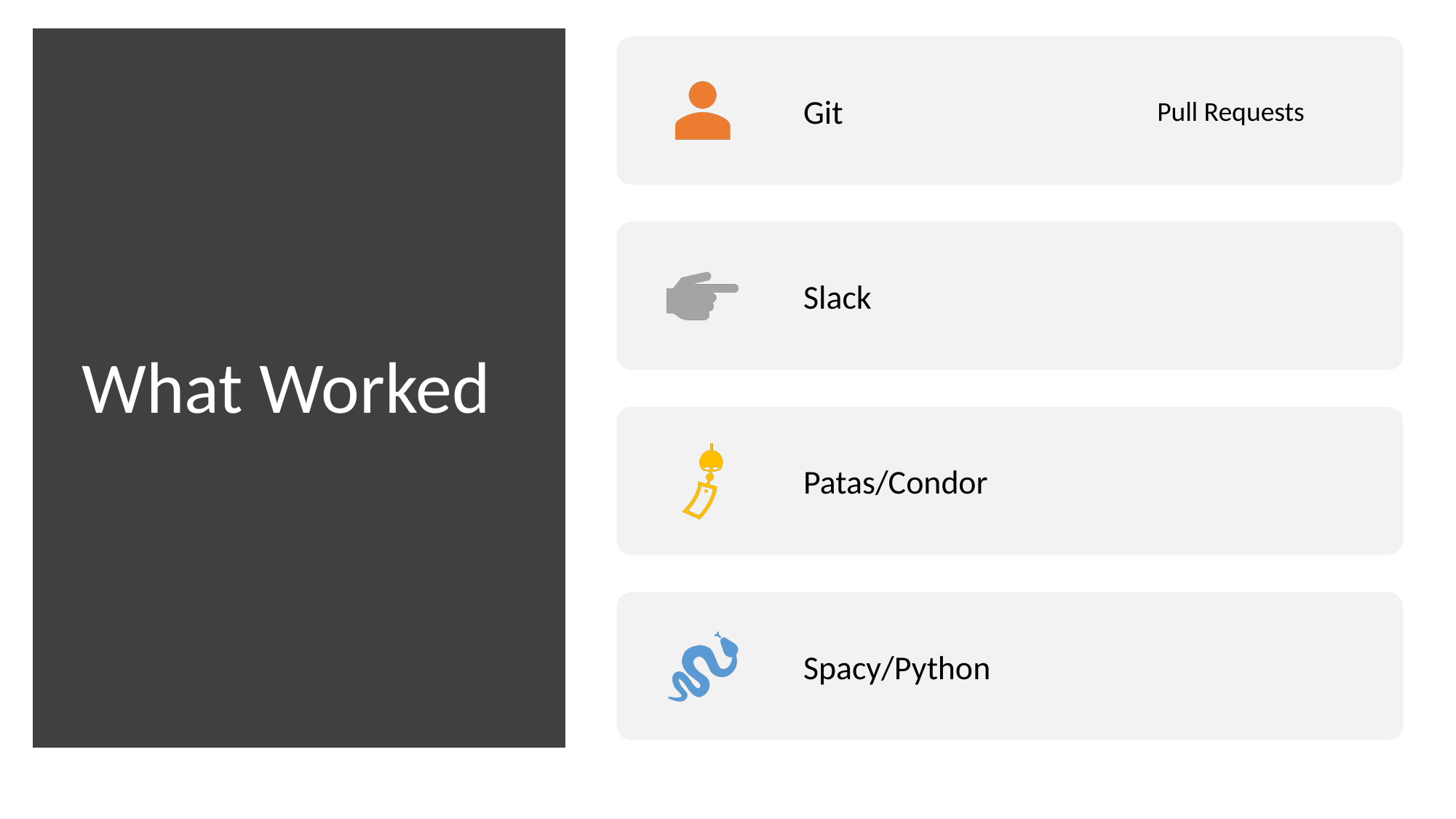

Git
Pull Requests
Slack
Patas/Condor
Spacy/Python
# What Worked